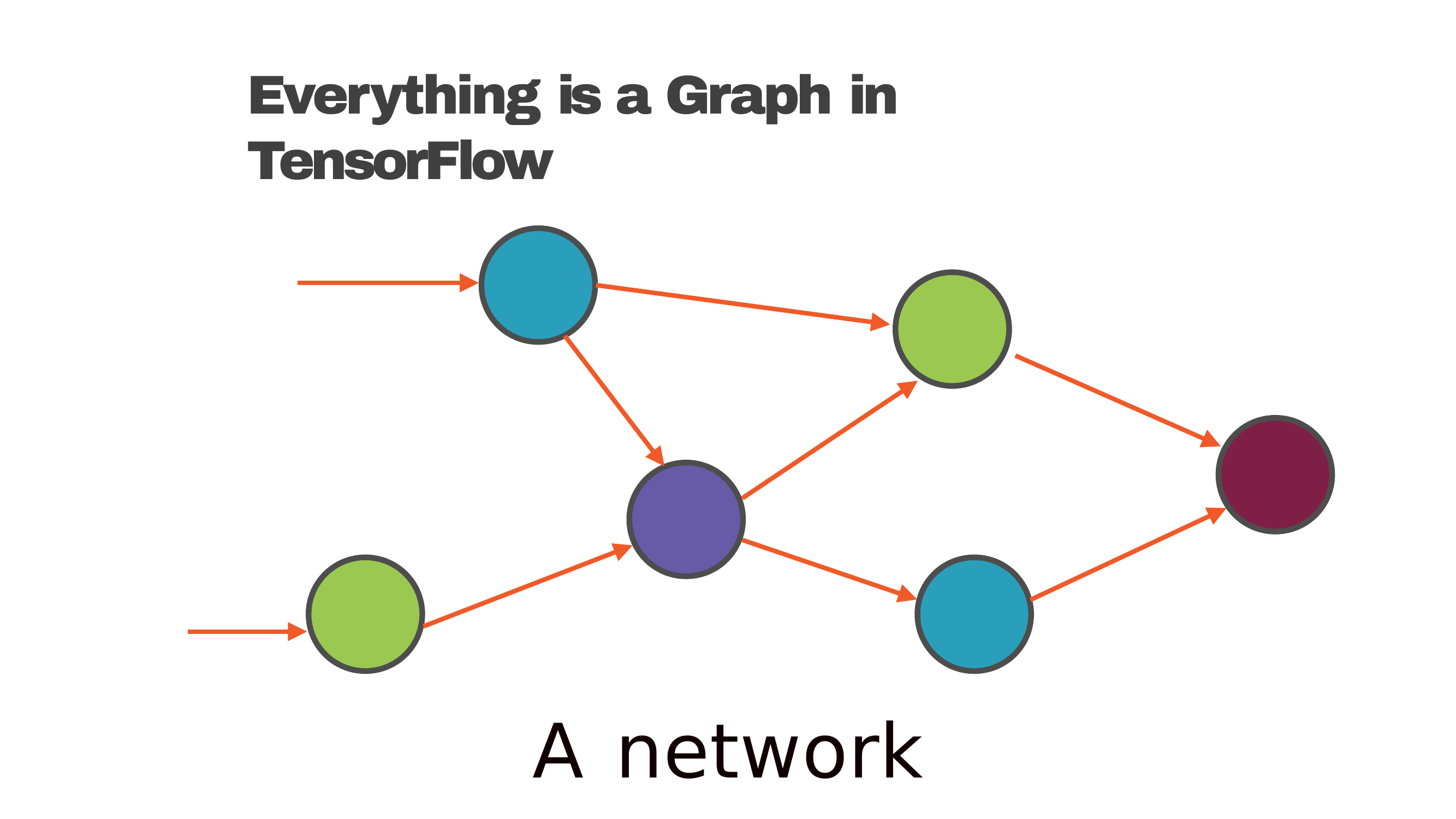

# Everything is a Graph in TensorFlow

A network